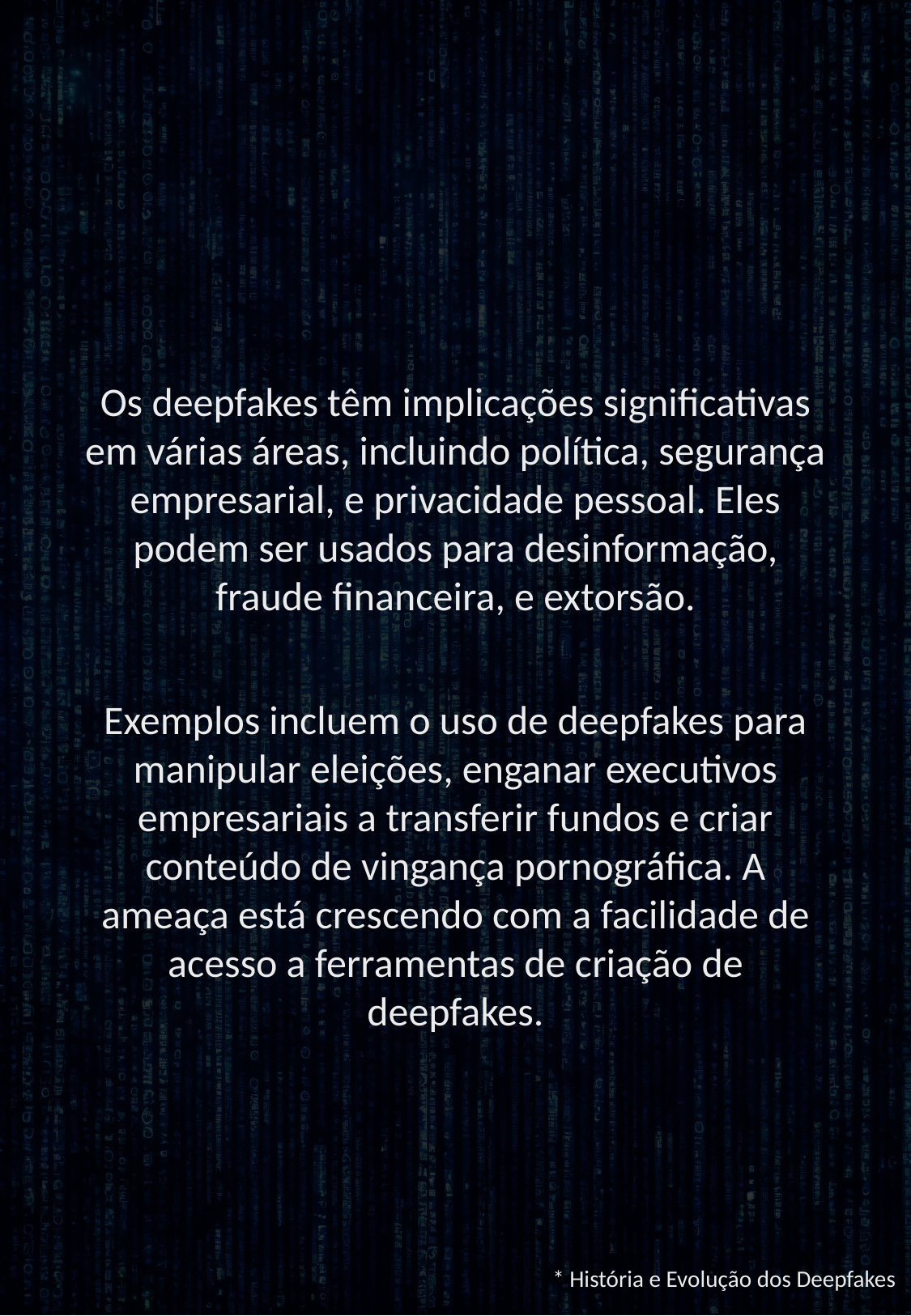

Os deepfakes têm implicações significativas em várias áreas, incluindo política, segurança empresarial, e privacidade pessoal. Eles podem ser usados para desinformação, fraude financeira, e extorsão.
Exemplos incluem o uso de deepfakes para manipular eleições, enganar executivos empresariais a transferir fundos e criar conteúdo de vingança pornográfica. A ameaça está crescendo com a facilidade de acesso a ferramentas de criação de deepfakes.
 * História e Evolução dos Deepfakes